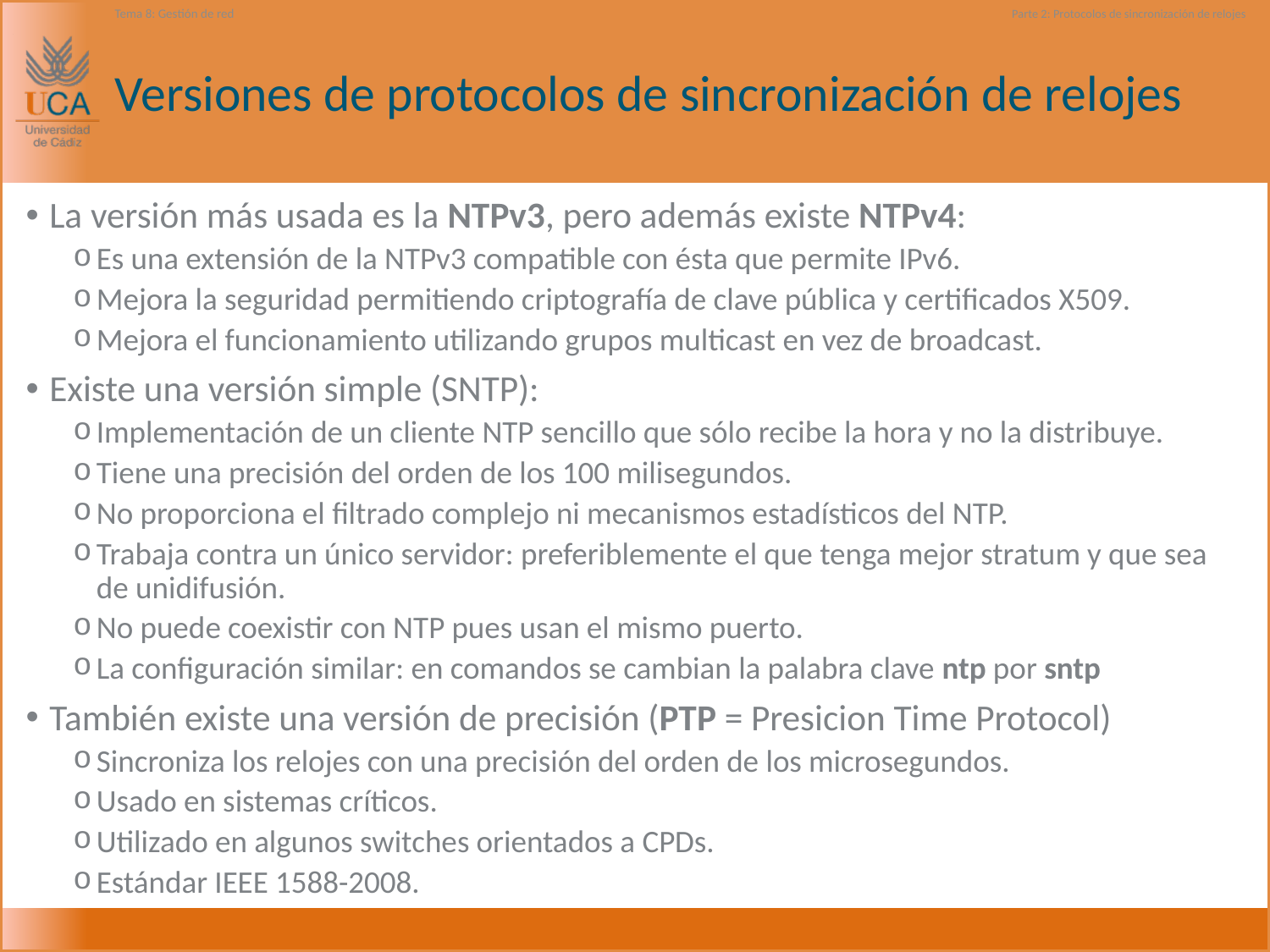

Tema 8: Gestión de red
Parte 2: Protocolos de sincronización de relojes
# Versiones de protocolos de sincronización de relojes
La versión más usada es la NTPv3, pero además existe NTPv4:
Es una extensión de la NTPv3 compatible con ésta que permite IPv6.
Mejora la seguridad permitiendo criptografía de clave pública y certificados X509.
Mejora el funcionamiento utilizando grupos multicast en vez de broadcast.
Existe una versión simple (SNTP):
Implementación de un cliente NTP sencillo que sólo recibe la hora y no la distribuye.
Tiene una precisión del orden de los 100 milisegundos.
No proporciona el filtrado complejo ni mecanismos estadísticos del NTP.
Trabaja contra un único servidor: preferiblemente el que tenga mejor stratum y que sea de unidifusión.
No puede coexistir con NTP pues usan el mismo puerto.
La configuración similar: en comandos se cambian la palabra clave ntp por sntp
También existe una versión de precisión (PTP = Presicion Time Protocol)
Sincroniza los relojes con una precisión del orden de los microsegundos.
Usado en sistemas críticos.
Utilizado en algunos switches orientados a CPDs.
Estándar IEEE 1588-2008.